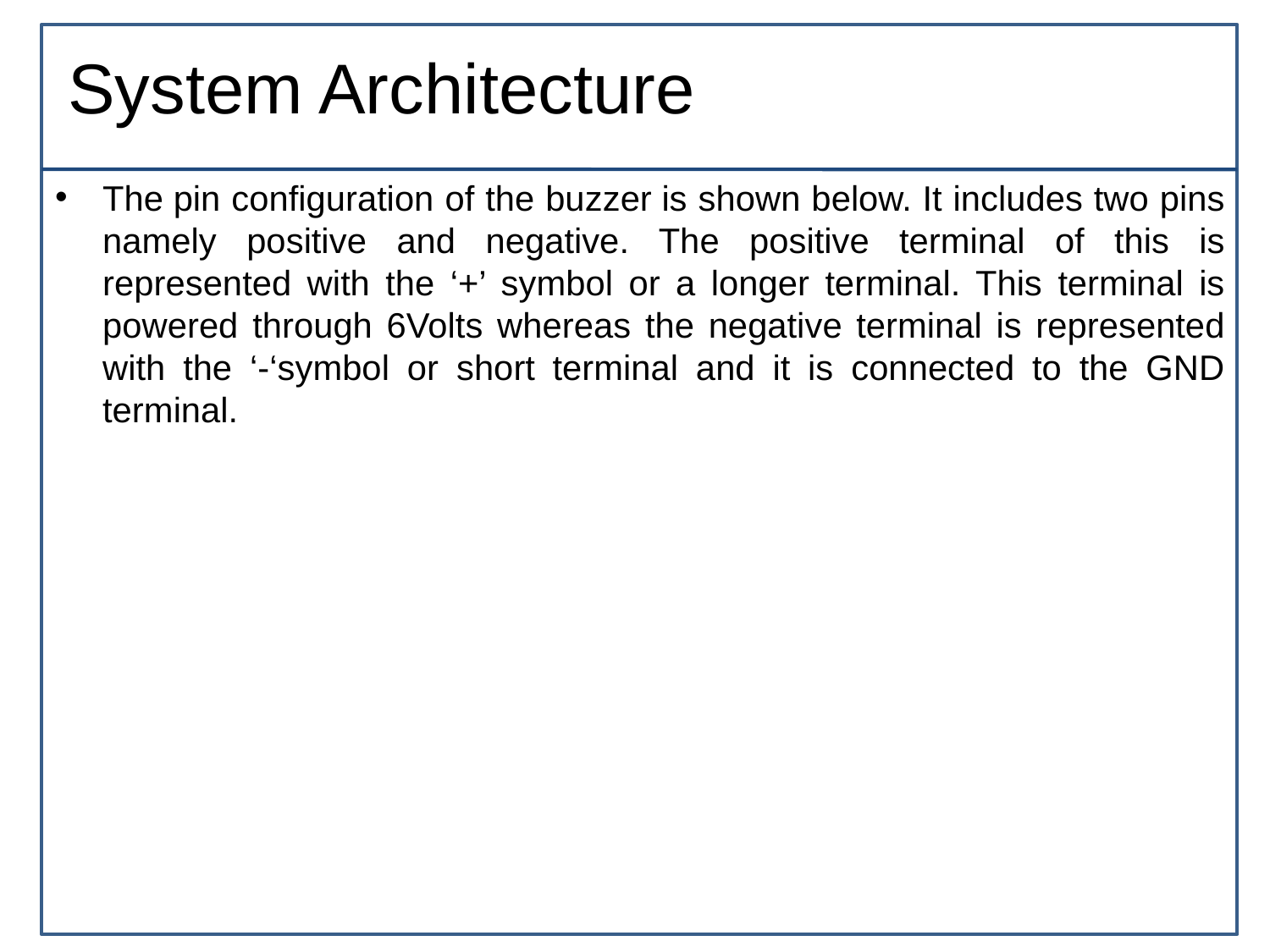

System Architecture
The pin configuration of the buzzer is shown below. It includes two pins namely positive and negative. The positive terminal of this is represented with the ‘+’ symbol or a longer terminal. This terminal is powered through 6Volts whereas the negative terminal is represented with the ‘-‘symbol or short terminal and it is connected to the GND terminal.

21